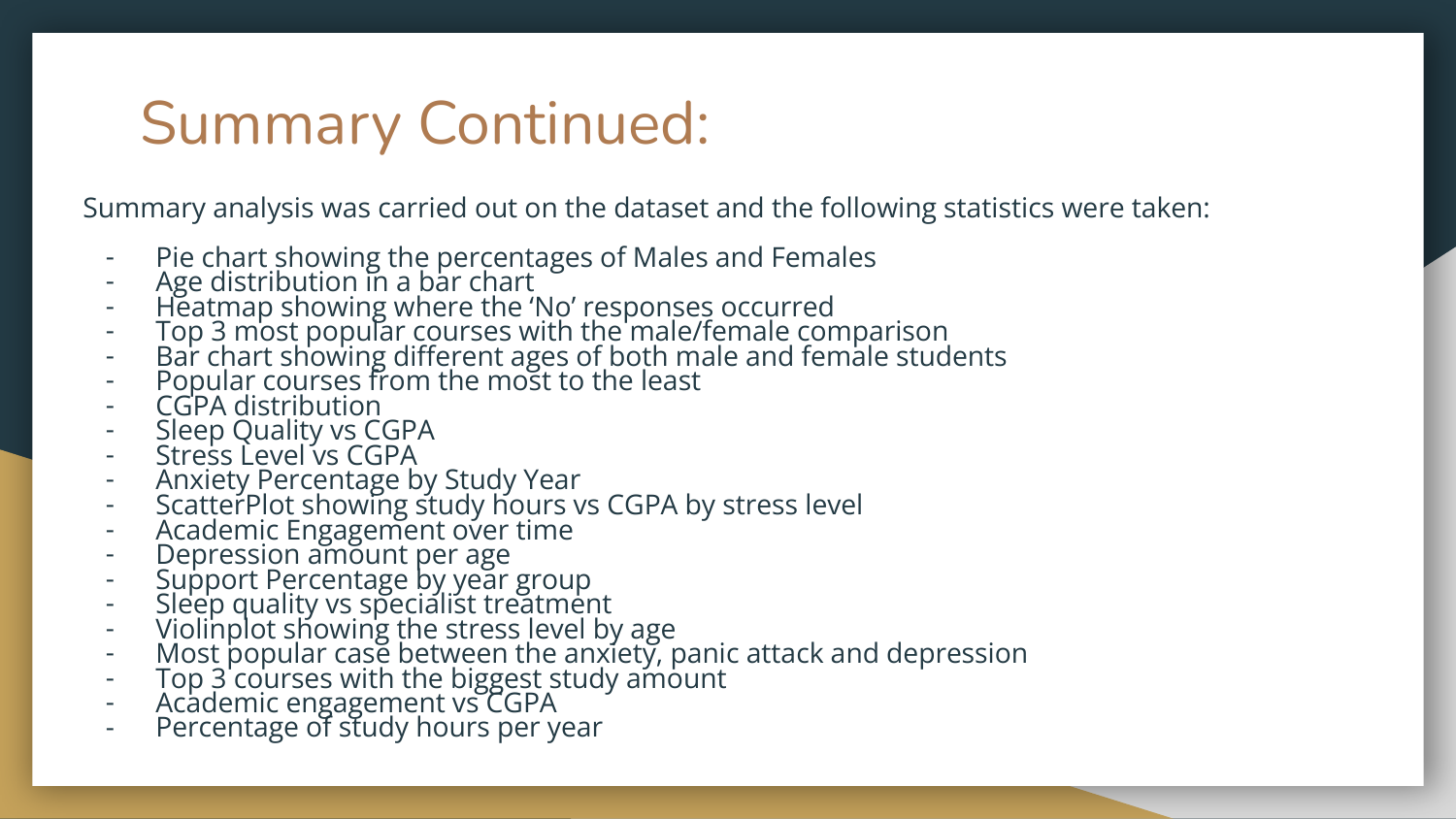

# Summary Continued:
Summary analysis was carried out on the dataset and the following statistics were taken:
Pie chart showing the percentages of Males and Females
Age distribution in a bar chart
Heatmap showing where the ‘No’ responses occurred
Top 3 most popular courses with the male/female comparison
Bar chart showing different ages of both male and female students
Popular courses from the most to the least
CGPA distribution
Sleep Quality vs CGPA
Stress Level vs CGPA
Anxiety Percentage by Study Year
ScatterPlot showing study hours vs CGPA by stress level
Academic Engagement over time
Depression amount per age
Support Percentage by year group
Sleep quality vs specialist treatment
Violinplot showing the stress level by age
Most popular case between the anxiety, panic attack and depression
Top 3 courses with the biggest study amount
Academic engagement vs CGPA
Percentage of study hours per year